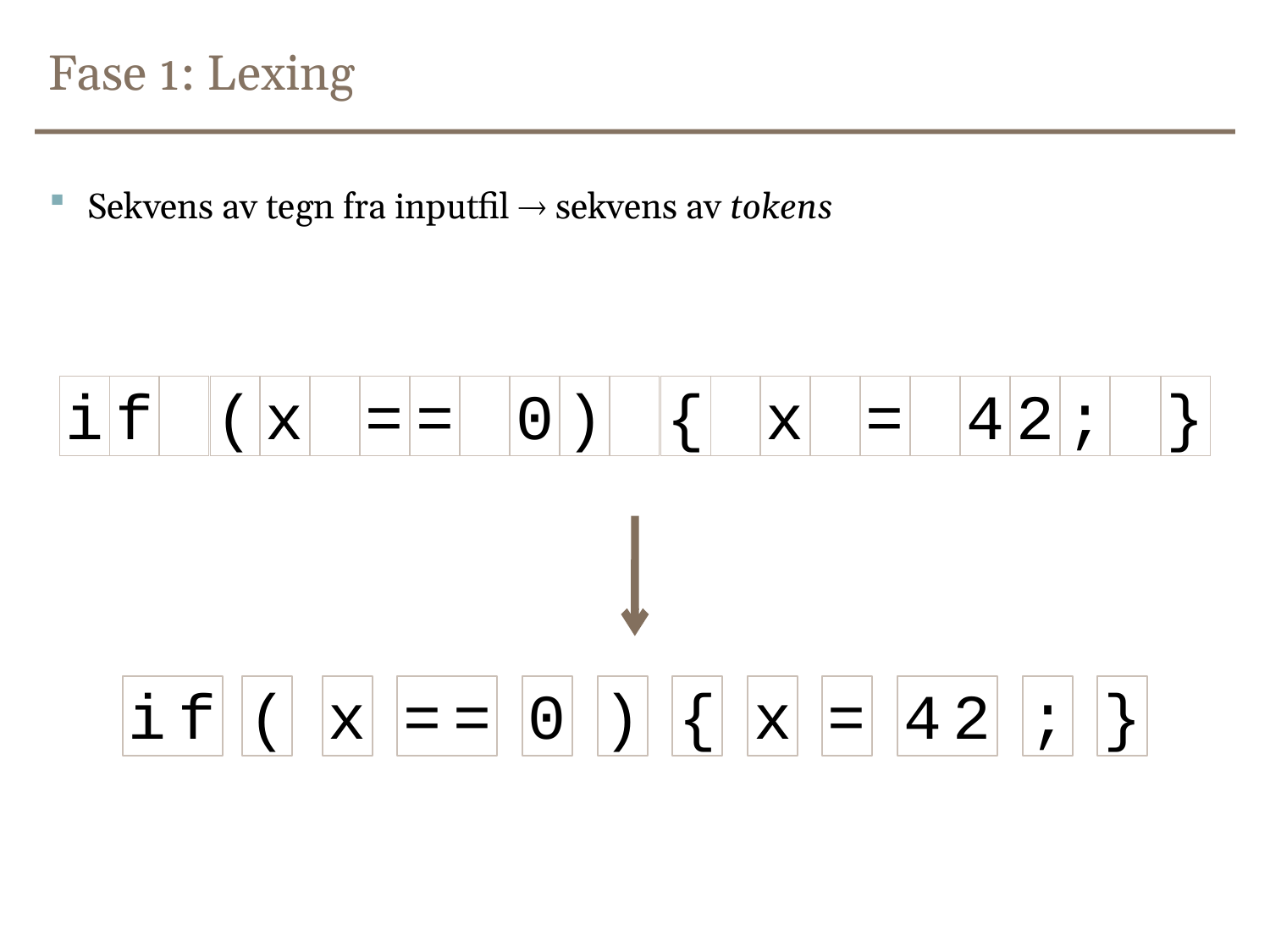

# Fase 1: Lexing
Sekvens av tegn fra inputfil → sekvens av tokens
i

{
x
f
(
x

=
=

0
)

=

4
2
;

}
i

{

x

f
(
x
=
=
0
)
=
4
2
;
}